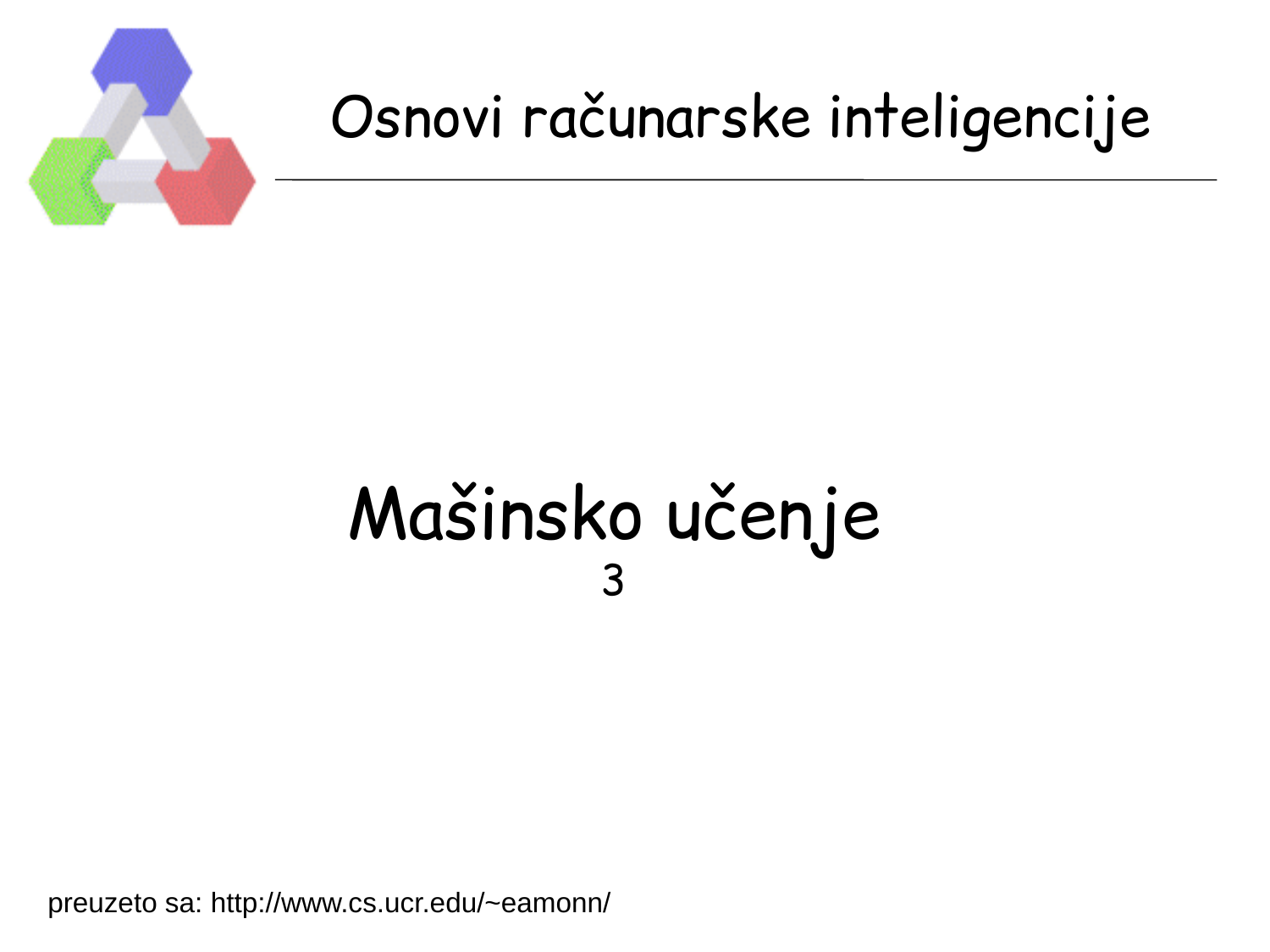

Osnovi računarske inteligencije

# Mašinsko učenje 3
preuzeto sa: http://www.cs.ucr.edu/~eamonn/